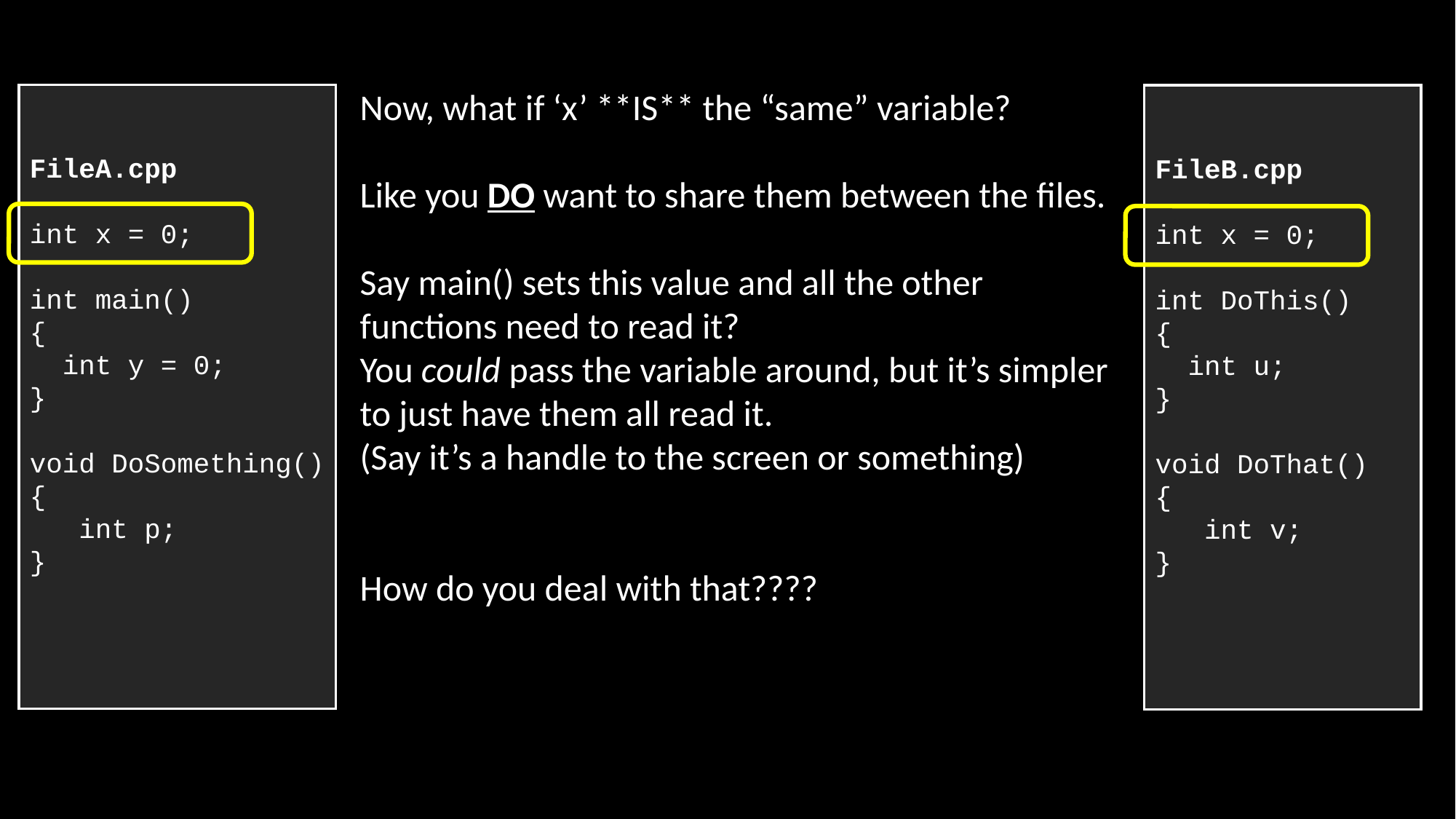

Now, what if ‘x’ **IS** the “same” variable?

Like you DO want to share them between the files.

Say main() sets this value and all the other functions need to read it?
You could pass the variable around, but it’s simpler to just have them all read it.
(Say it’s a handle to the screen or something)

How do you deal with that????
FileA.cpp

int x = 0;

int main()
{
  int y = 0;
}

void DoSomething()
{
   int p;
}

FileB.cpp

int x = 0;

int DoThis()
{
  int u;
}

void DoThat()
{
   int v;
}